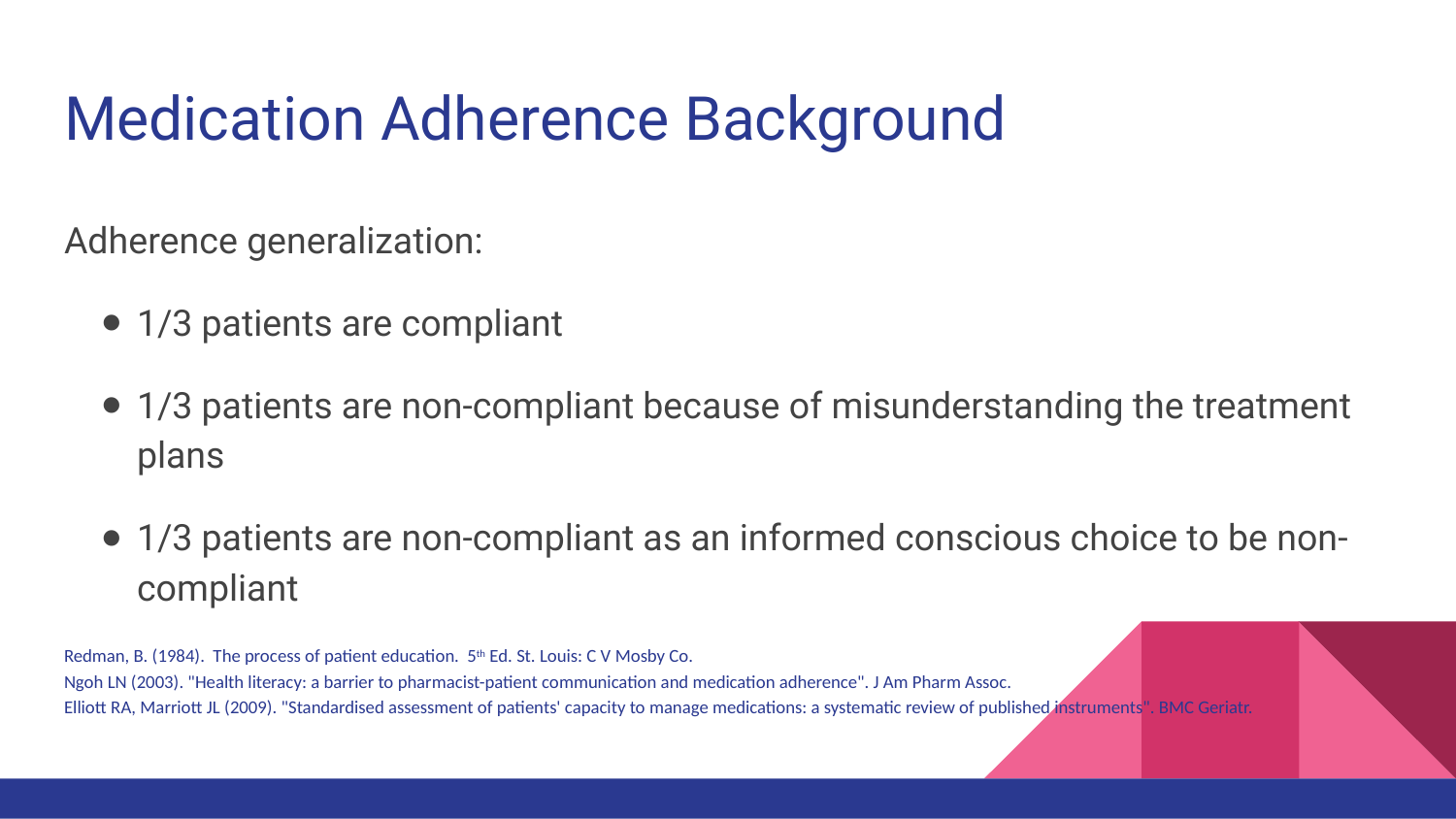

# Medication Adherence Background
Adherence generalization:
1/3 patients are compliant
1/3 patients are non-compliant because of misunderstanding the treatment plans
1/3 patients are non-compliant as an informed conscious choice to be non-compliant
Redman, B. (1984).  The process of patient education.  5th Ed. St. Louis: C V Mosby Co.
Ngoh LN (2003). "Health literacy: a barrier to pharmacist-patient communication and medication adherence". J Am Pharm Assoc.
Elliott RA, Marriott JL (2009). "Standardised assessment of patients' capacity to manage medications: a systematic review of published instruments". BMC Geriatr.